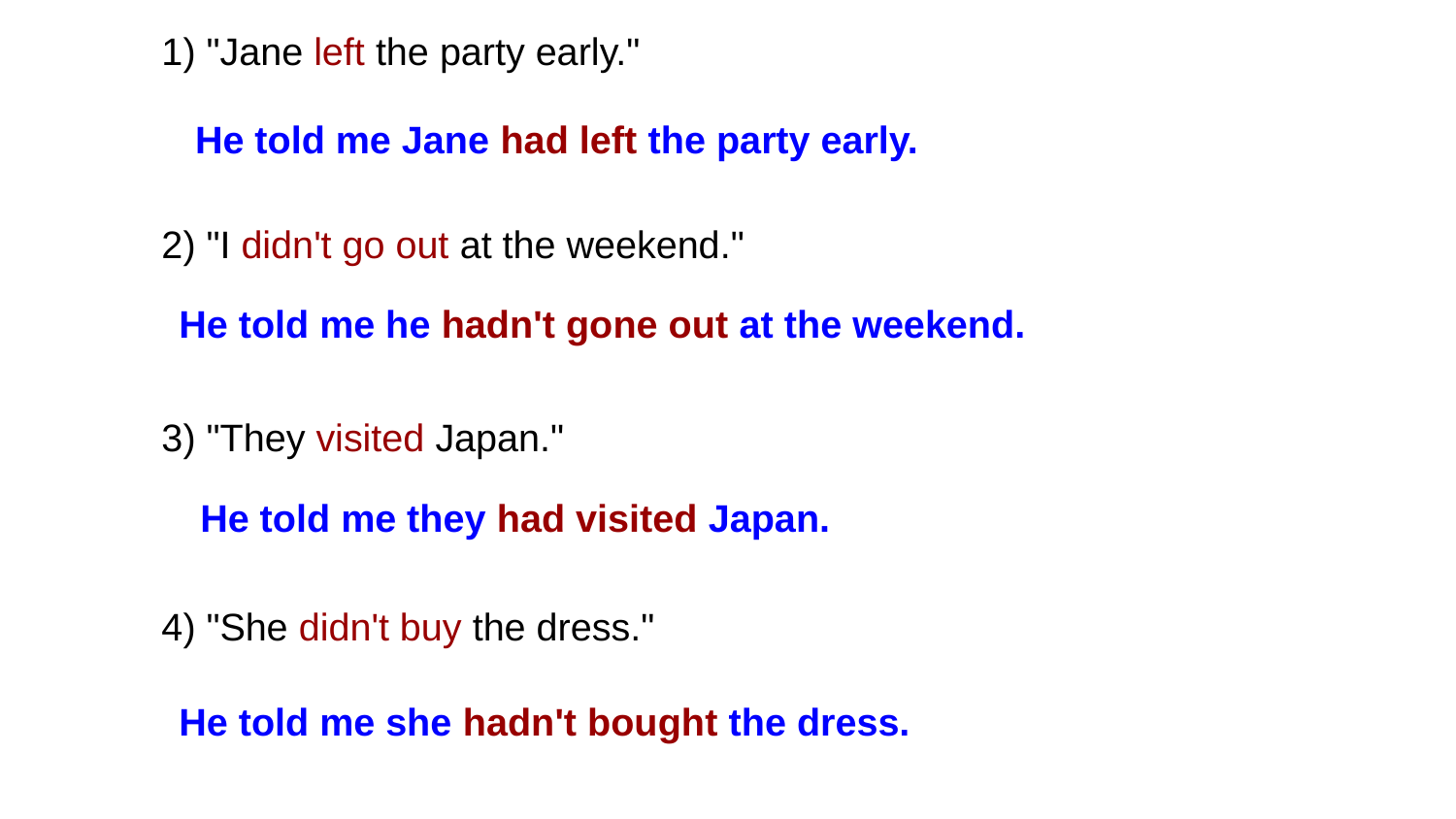

| 1) "Jane left the party early." |  |
| --- | --- |
| 2) "I didn't go out at the weekend." |  |
| 3) "They visited Japan." |  |
| 4) "She didn't buy the dress." |  |
He told me Jane had left the party early.
He told me he hadn't gone out at the weekend.
He told me they had visited Japan.
He told me she hadn't bought the dress.